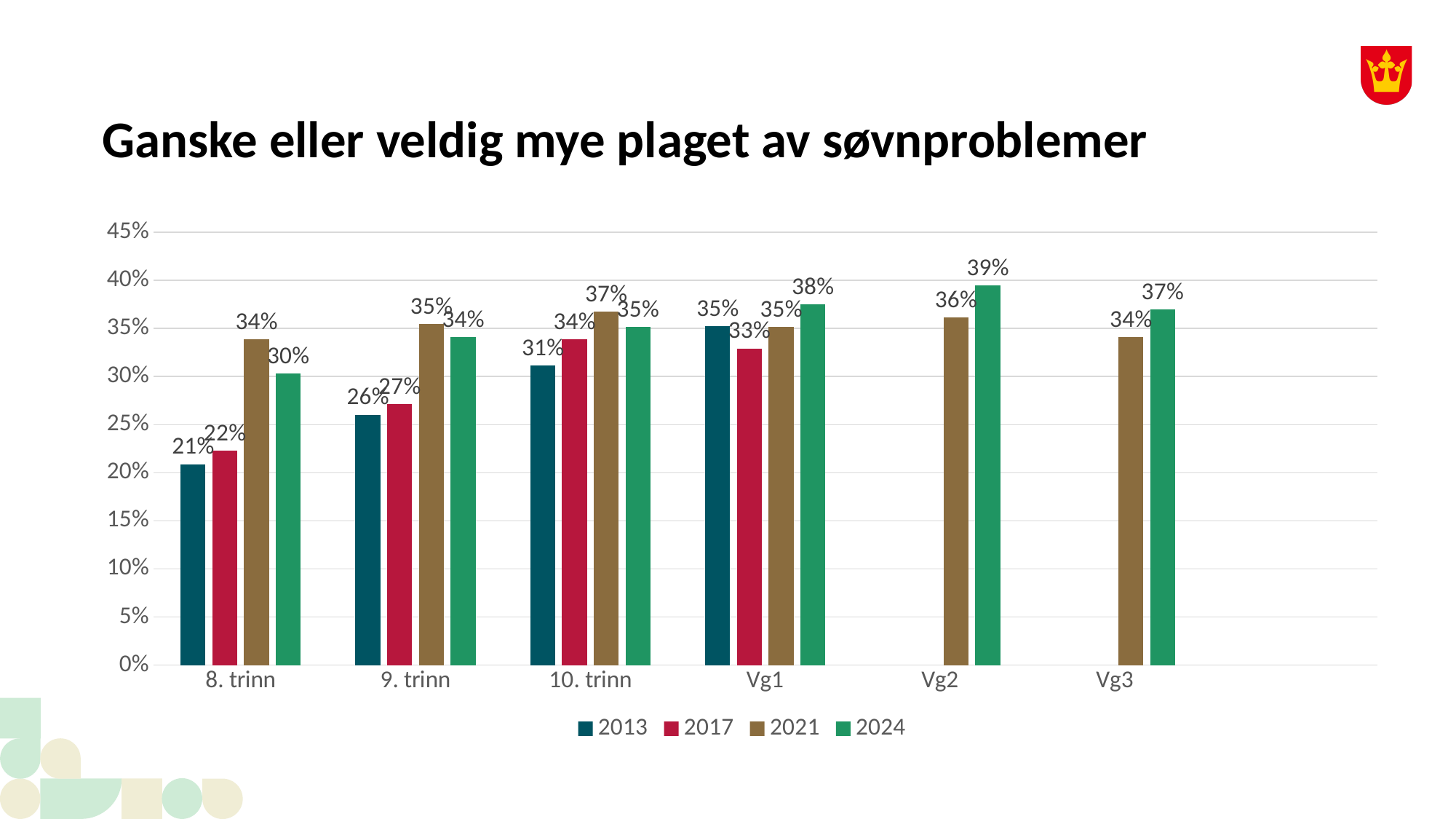

# Ganske eller veldig mye plaget av søvnproblemer

### Chart

| Category | 2013 | 2017 | 2021 | 2024 |
|---|---|---|---|---|
| 8. trinn | 0.20893617021276595 | 0.22270742358078605 | 0.33883192153366026 | 0.3032897701667418 |
| 9. trinn | 0.26044330775788577 | 0.27167362076958734 | 0.35454545454545455 | 0.34083601286173637 |
| 10. trinn | 0.31141439205955335 | 0.3385132297354053 | 0.36752899197145406 | 0.35195277020890103 |
| Vg1 | 0.3520661157024793 | 0.3292320746711922 | 0.35179153094462545 | 0.3752759381898455 |
| Vg2 | None | None | 0.3613950691521347 | 0.39445300462249616 |
| Vg3 | None | None | 0.34075907590759075 | 0.3700564971751412 |